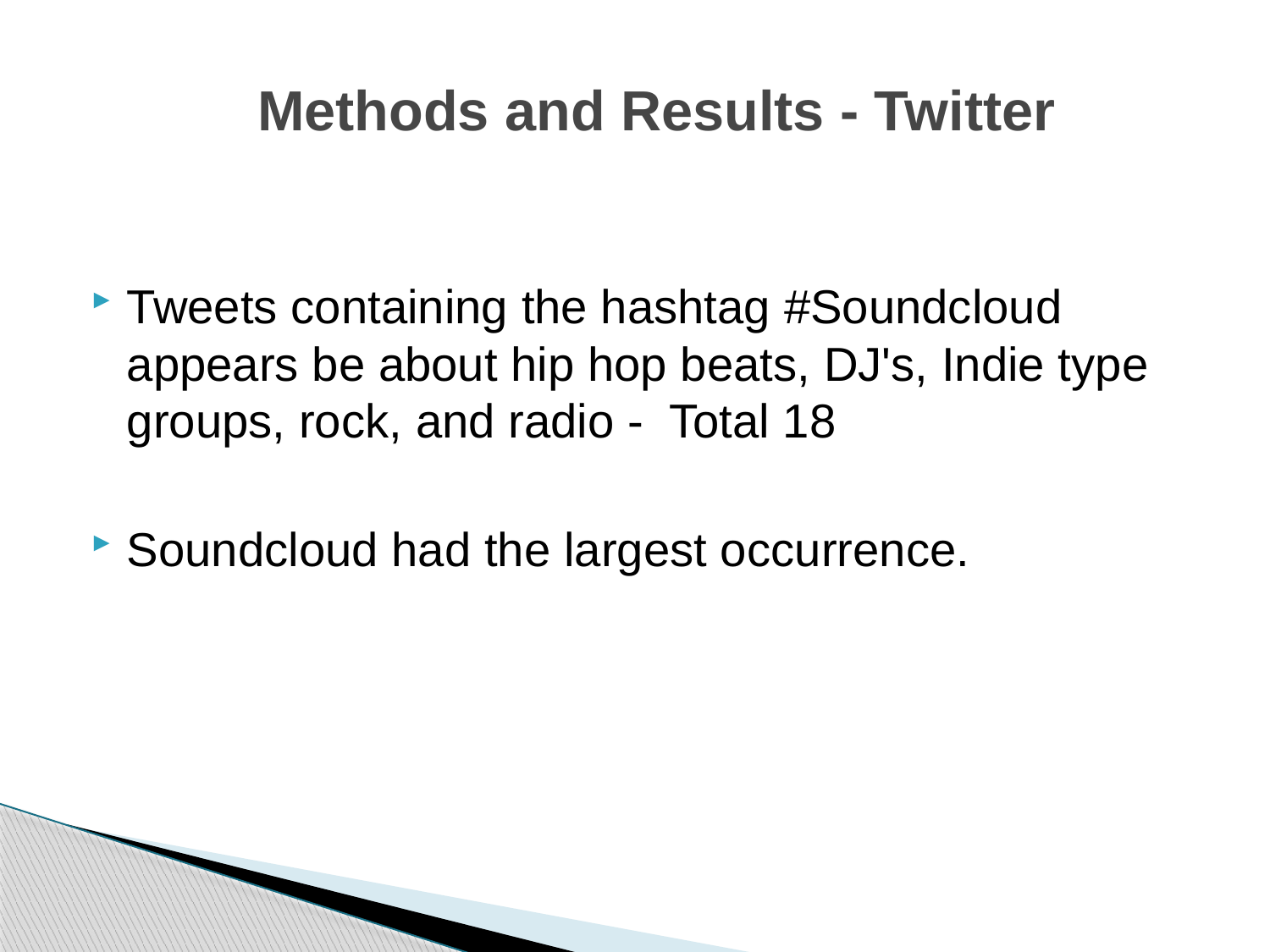

# Methods and Results - Twitter

Tweets containing the hashtag #Soundcloud appears be about hip hop beats, DJ's, Indie type groups, rock, and radio -  Total 18

Soundcloud had the largest occurrence.